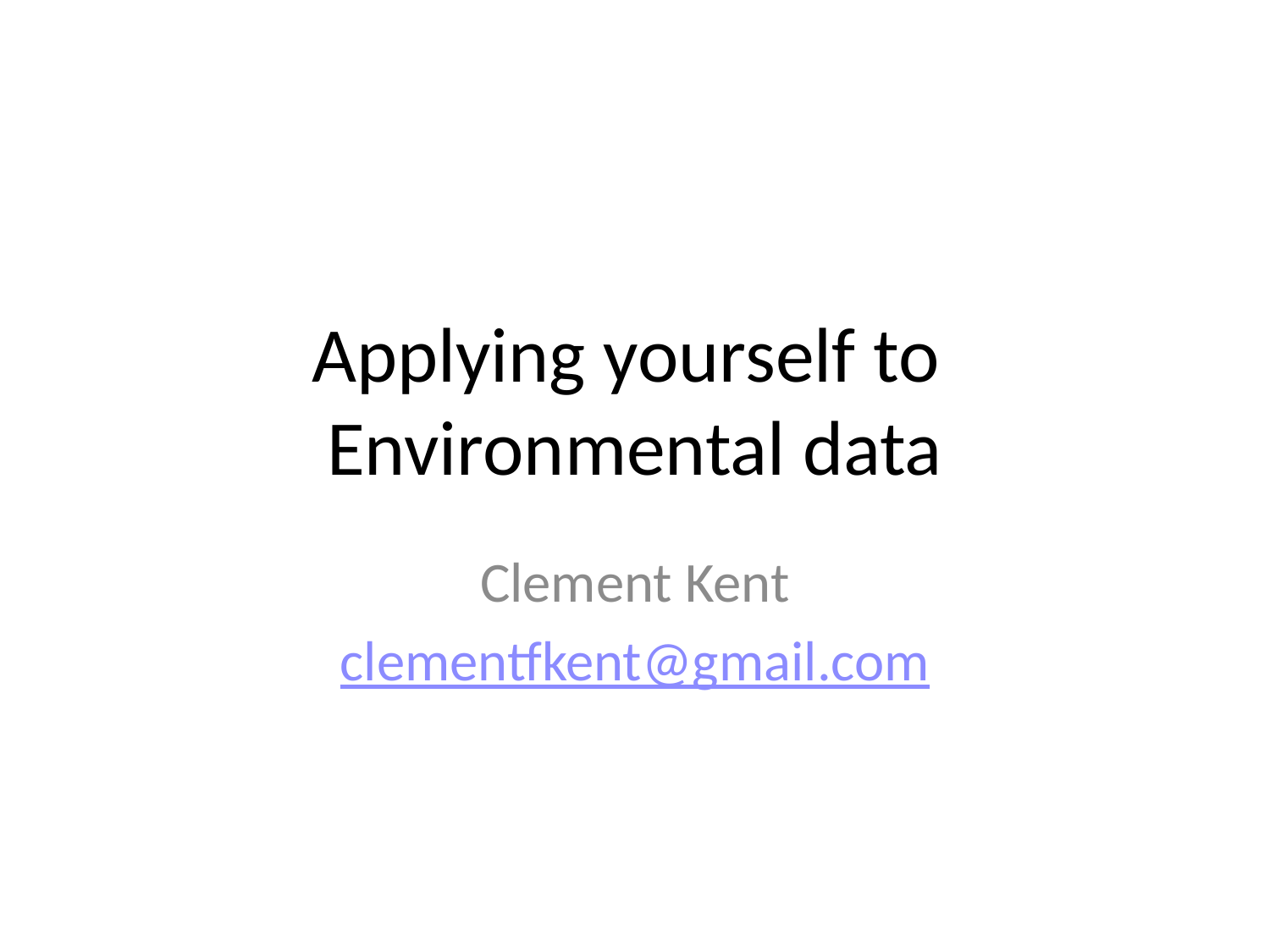

# Applying yourself to Environmental data
Clement Kent
clementfkent@gmail.com